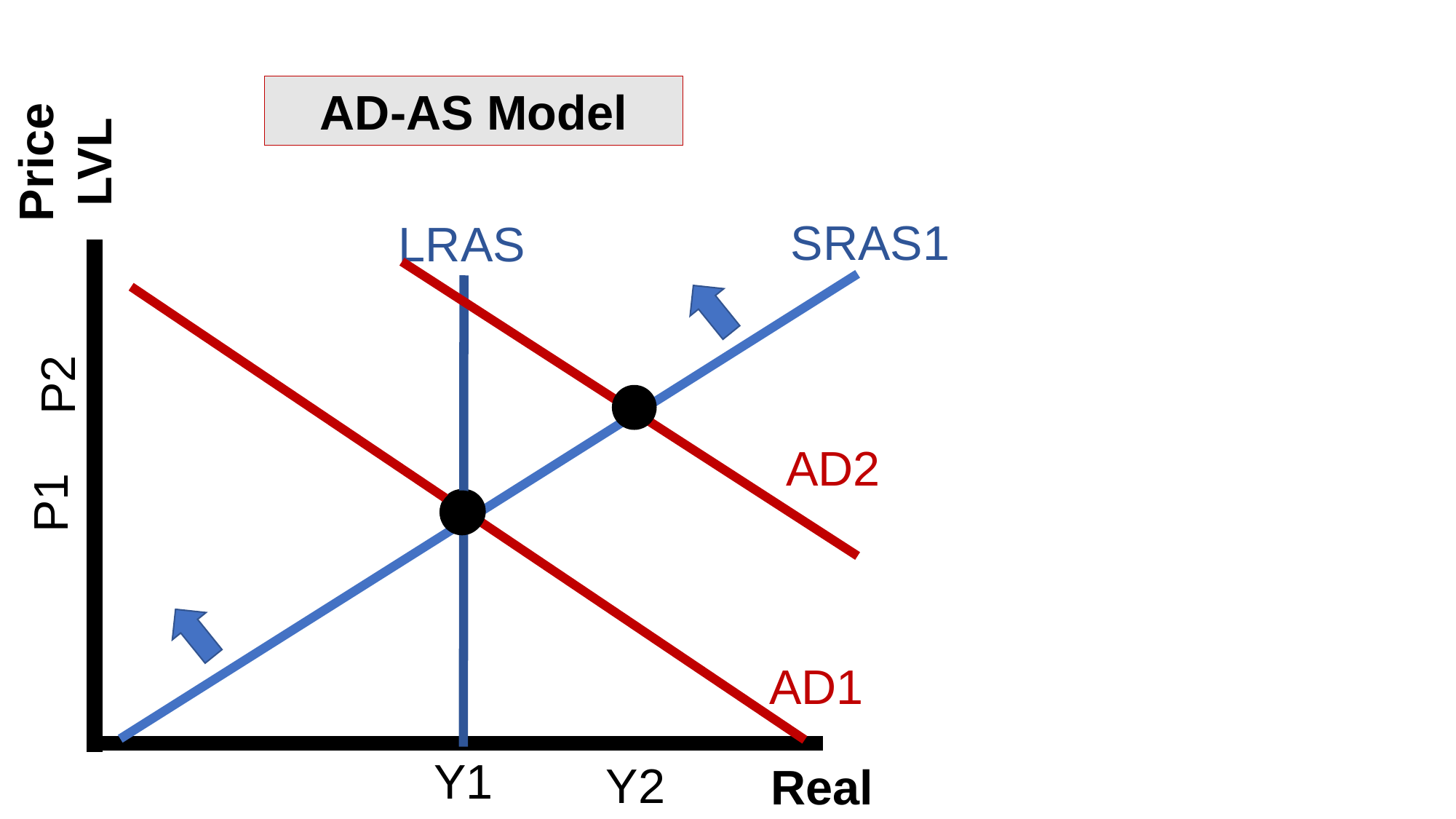

AD-AS Model
Price LVL
SRAS1
LRAS

P2

AD2
P1

AD1
Y1
Y2
Real GDP